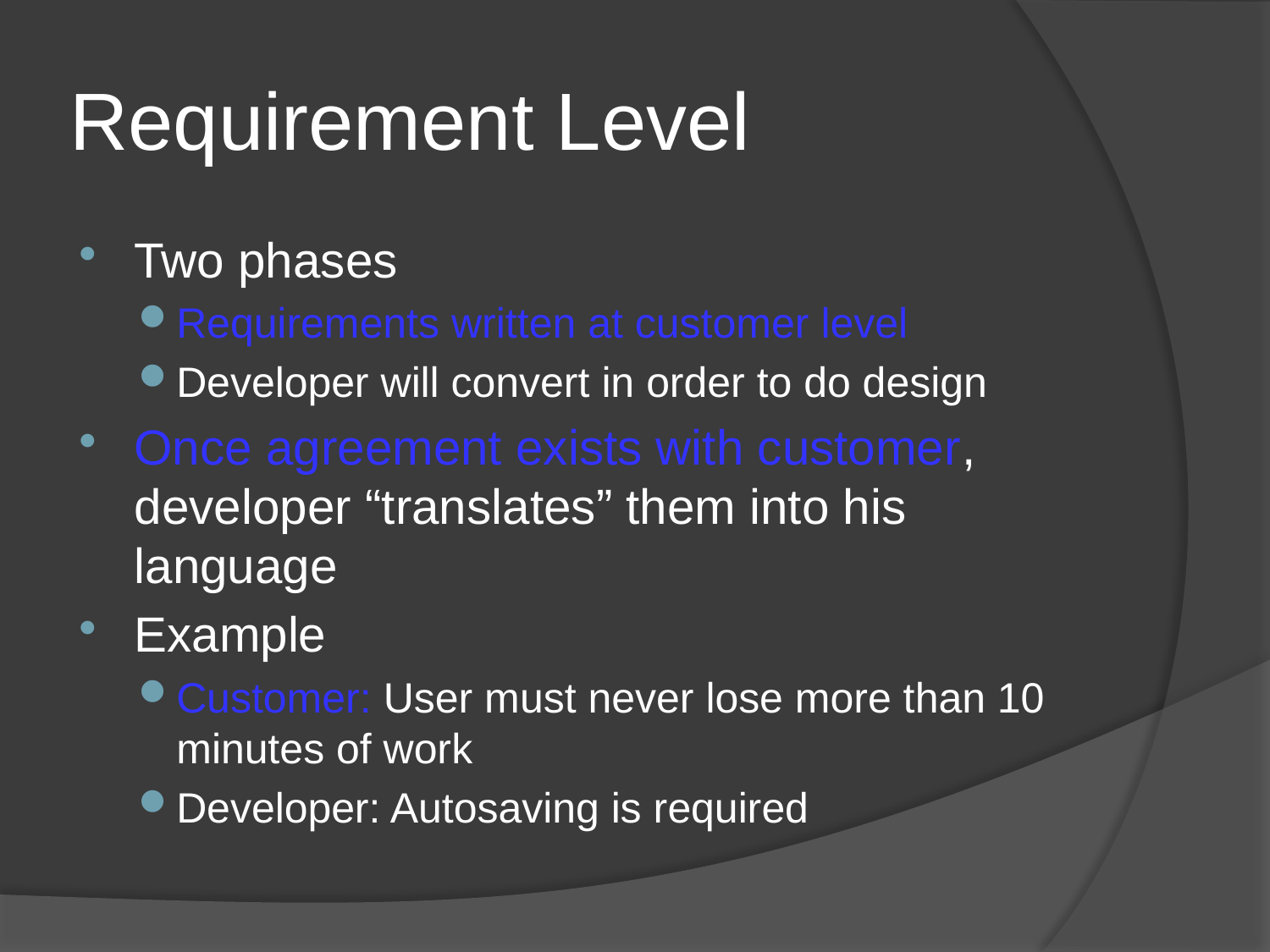

# Requirement Level
Two phases
Requirements written at customer level
Developer will convert in order to do design
Once agreement exists with customer, developer “translates” them into his language
Example
Customer: User must never lose more than 10 minutes of work
Developer: Autosaving is required